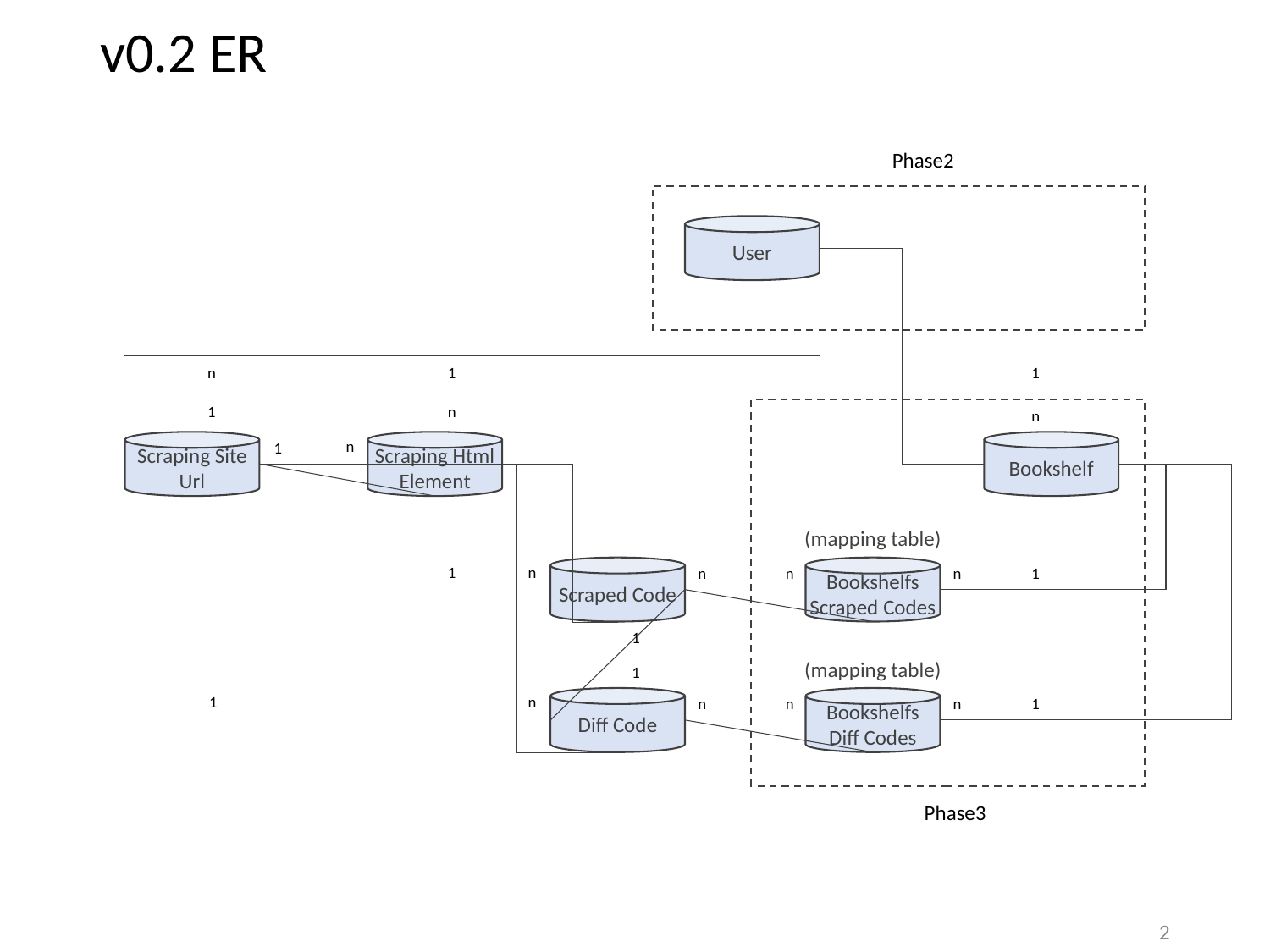

# v0.2 ER
Phase2

User
1
n
1
1
n

n
n
1
Scraping Site
Url
Scraping Html
Element
Bookshelf
(mapping table)
1
n
n
n
n
1
Scraped Code
Bookshelfs
Scraped Codes
1
(mapping table)
1
1
n
n
n
n
1
Diff Code
Bookshelfs
Diff Codes
Phase3
2